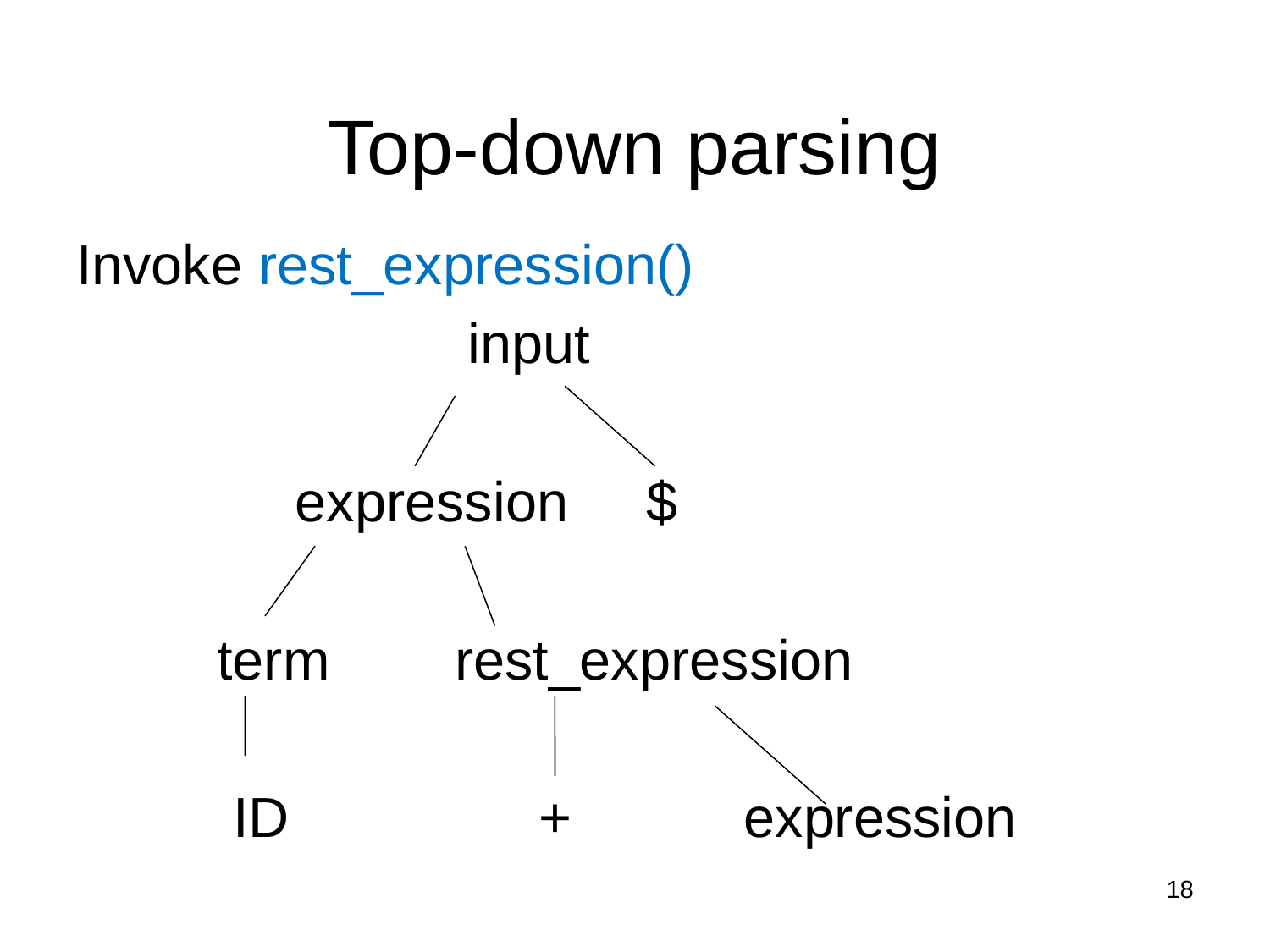

Top-down parsing
Invoke rest_expression()
                         input

              expression     $

         term        rest_expression

          ID                +           expression

18